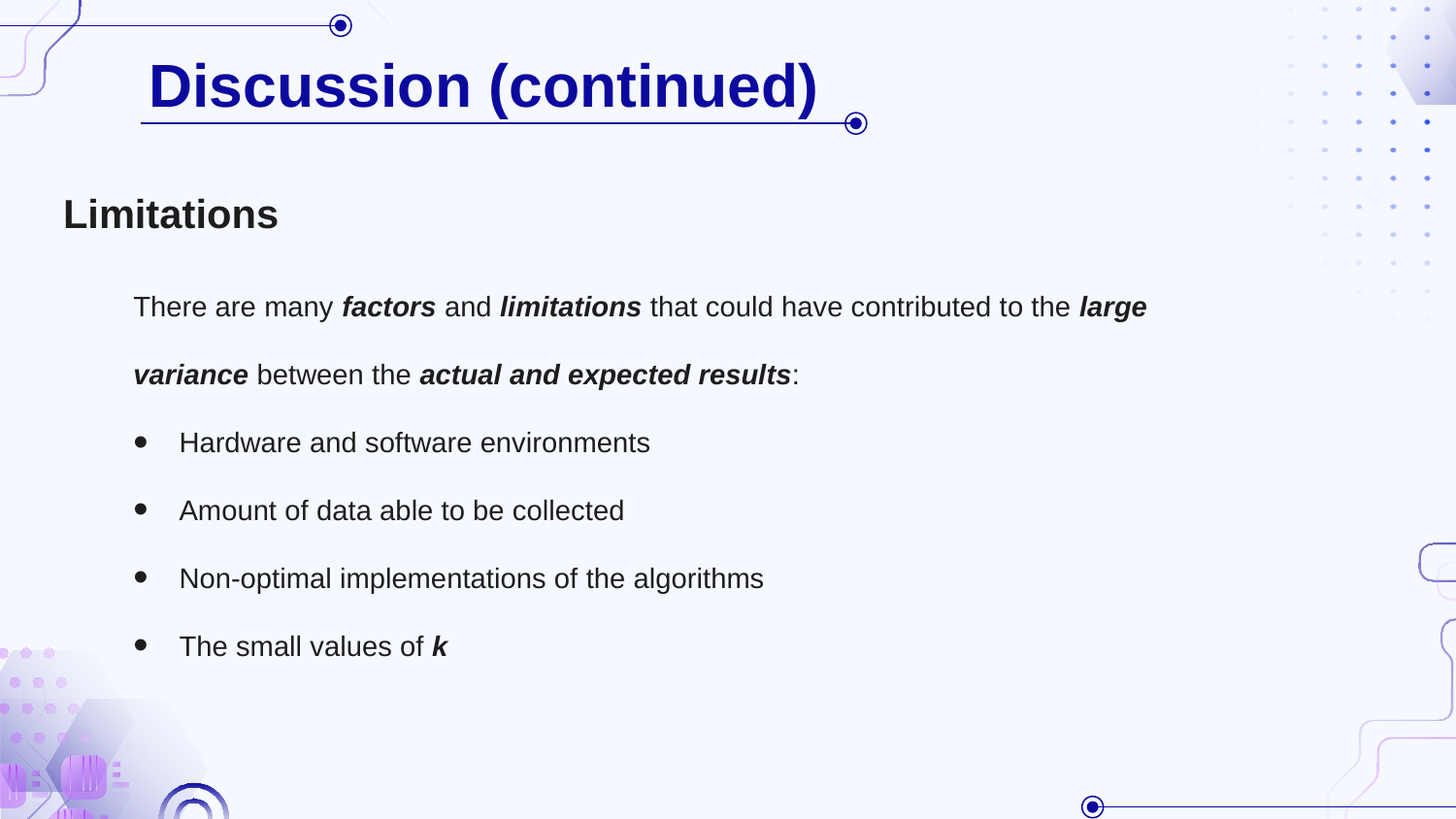

# Discussion (continued)

Limitations
There are many factors and limitations that could have contributed to the large variance between the actual and expected results:
Hardware and software environments
Amount of data able to be collected
Non-optimal implementations of the algorithms
The small values of k